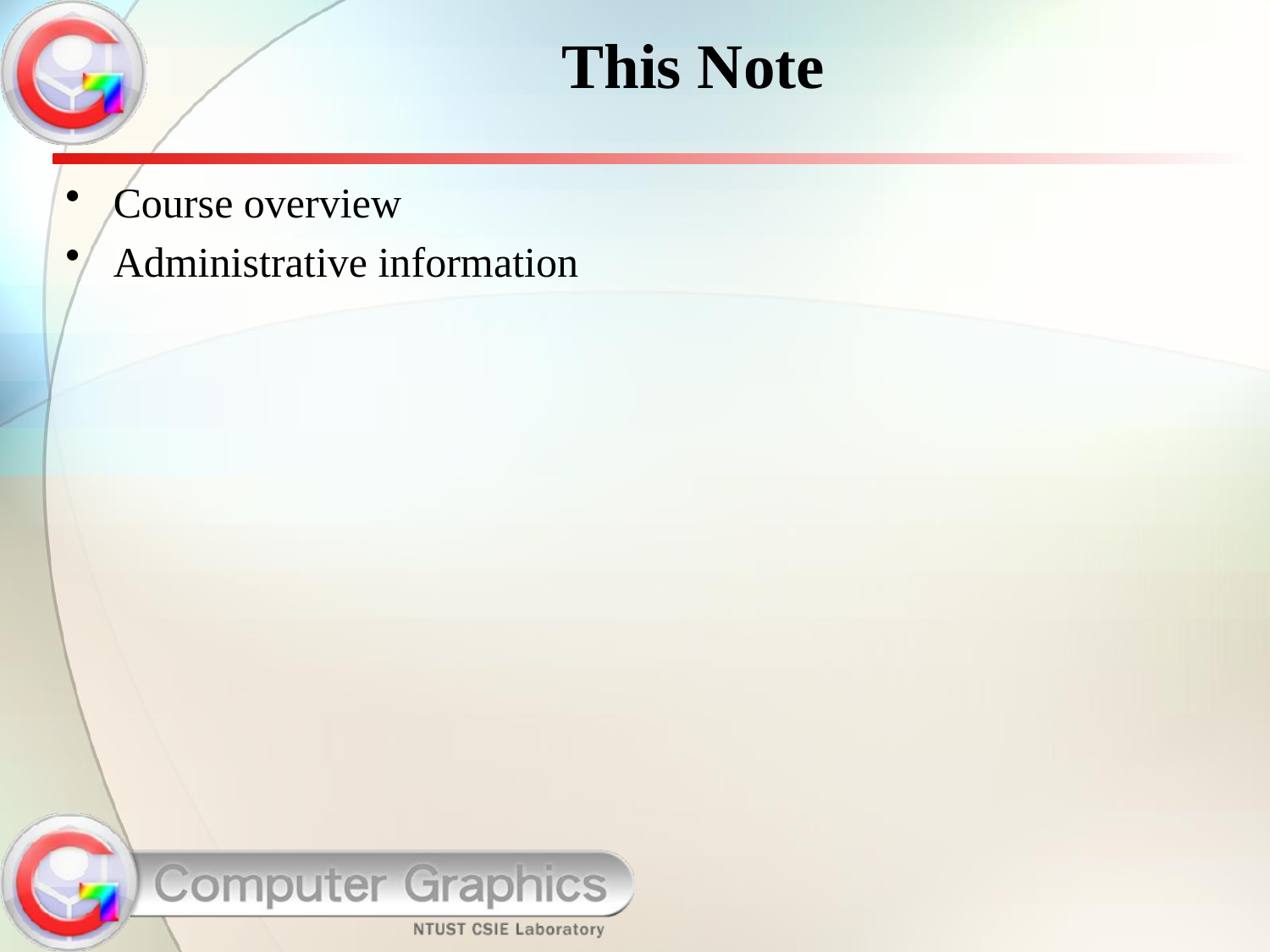

# This Note
Course overview
Administrative information